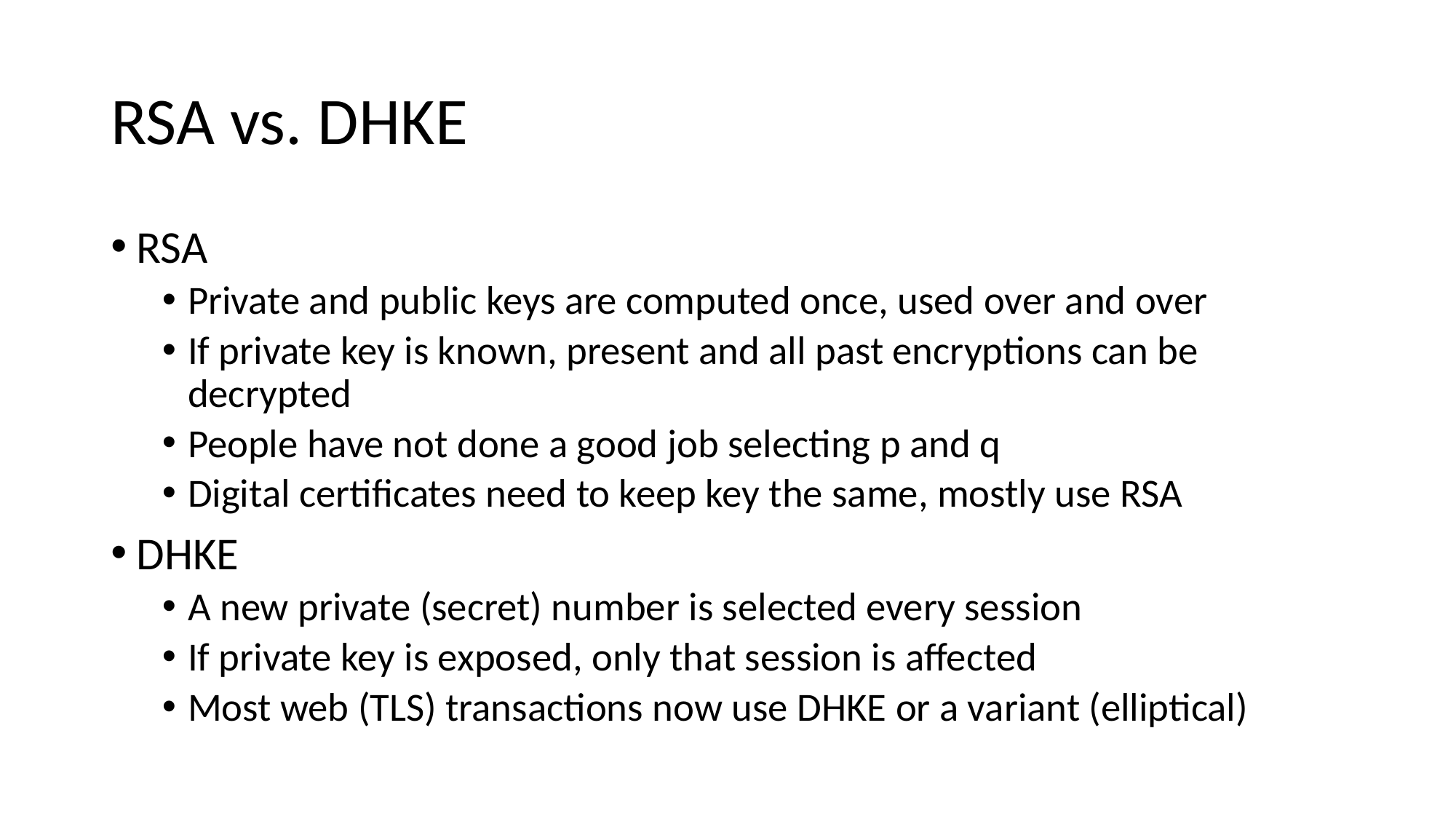

# RSA vs. DHKE
RSA
Private and public keys are computed once, used over and over
If private key is known, present and all past encryptions can be decrypted
People have not done a good job selecting p and q
Digital certificates need to keep key the same, mostly use RSA
DHKE
A new private (secret) number is selected every session
If private key is exposed, only that session is affected
Most web (TLS) transactions now use DHKE or a variant (elliptical)